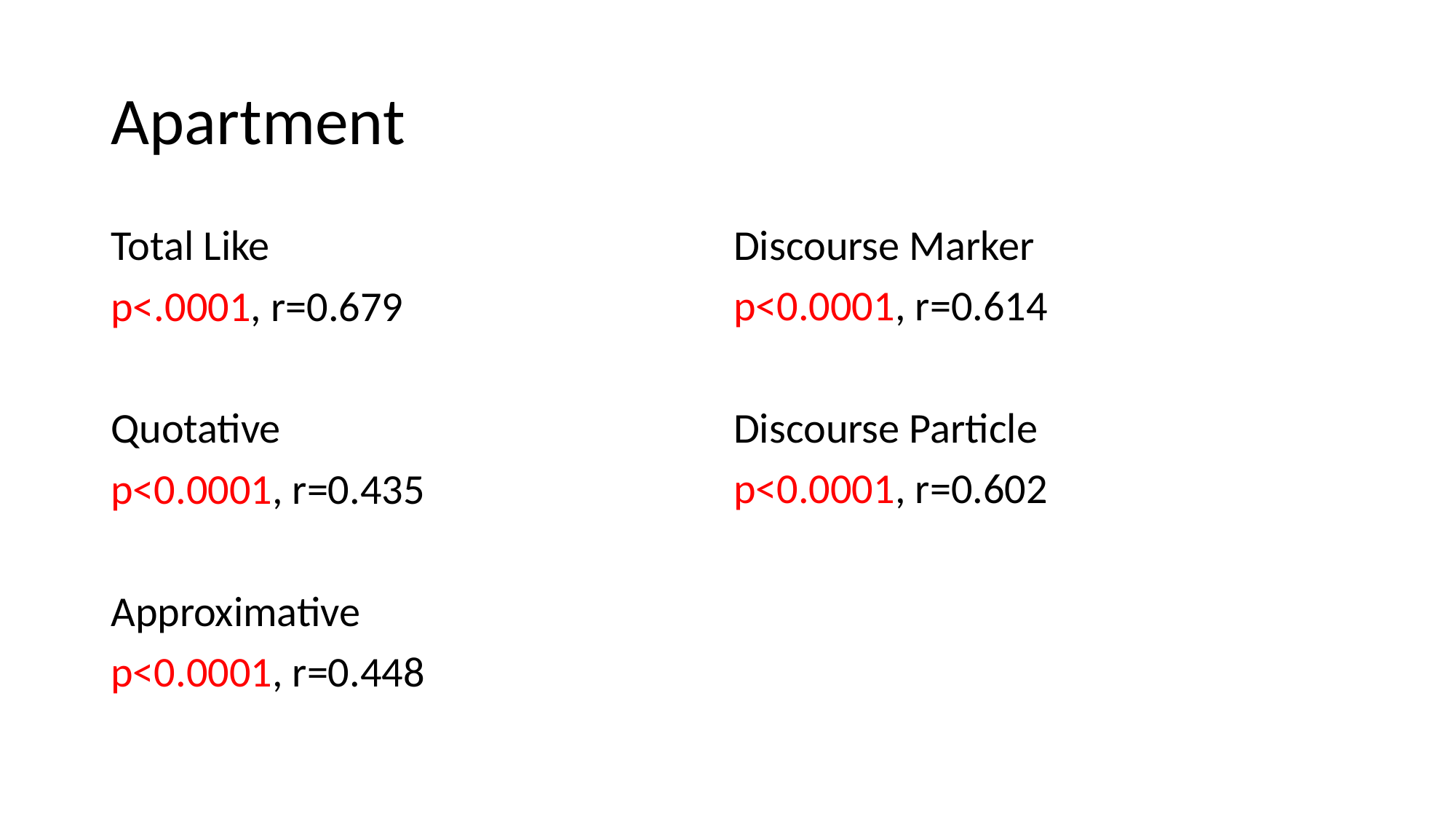

# Apartment
Total Like
p<.0001, r=0.679

Quotative
p<0.0001, r=0.435

Approximative
p<0.0001, r=0.448

Discourse Marker
p<0.0001, r=0.614

Discourse Particle
p<0.0001, r=0.602